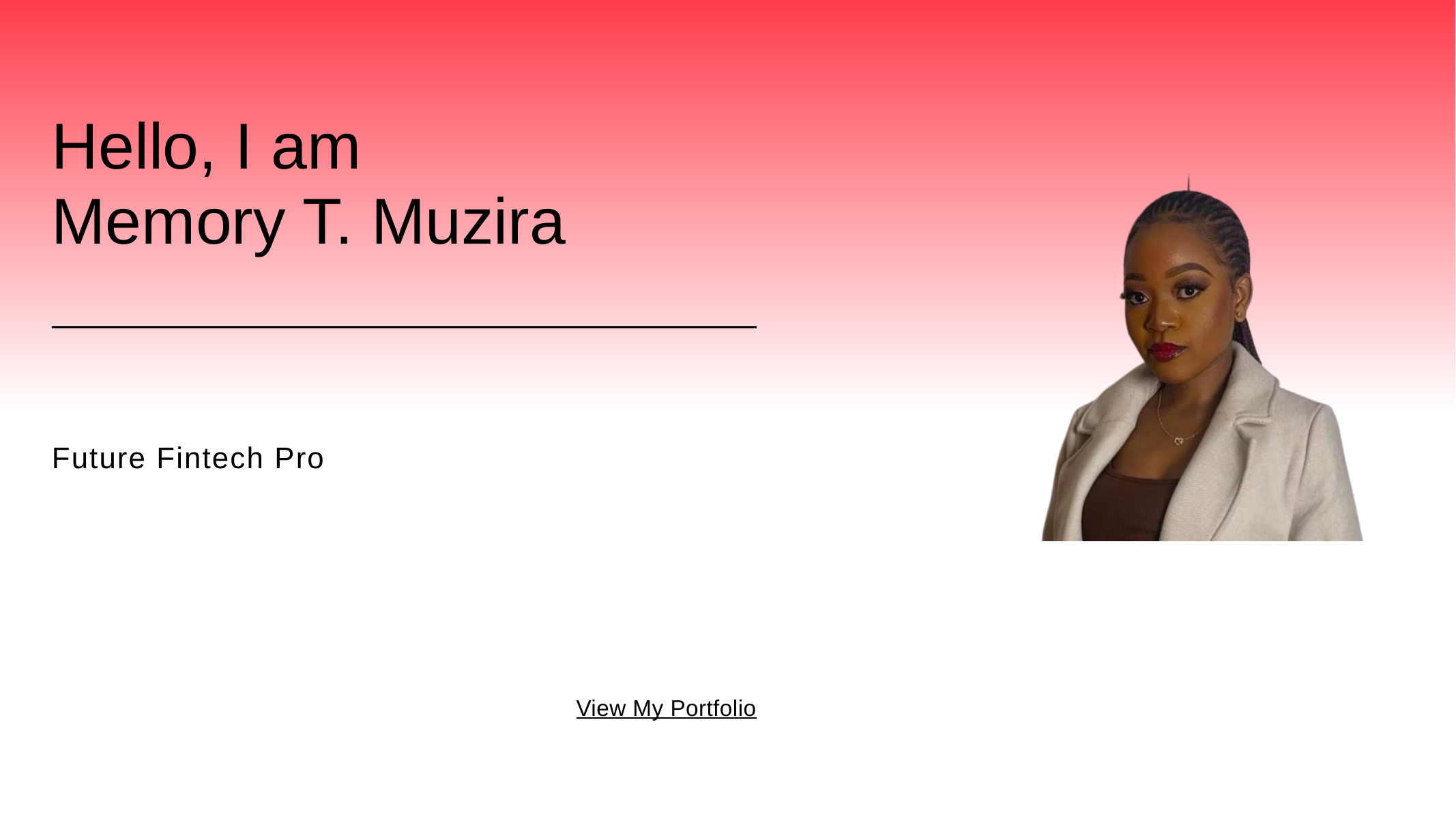

Hello, I am
Memory T. Muzira

Future Fintech Pro
View My Portfolio